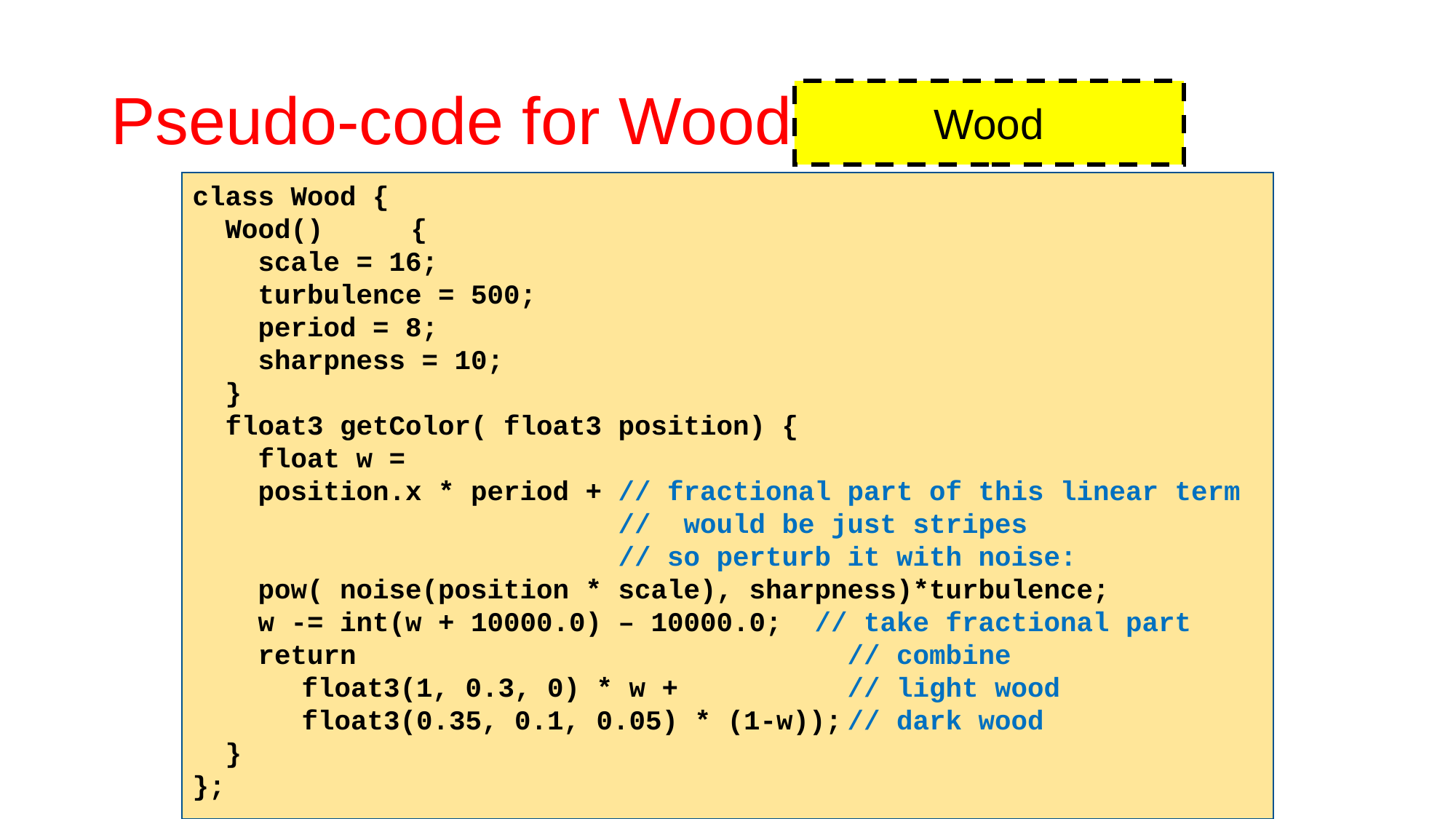

# Pseudo-code for Wood
Wood
class Wood {
  Wood() 	{
    scale = 16;
    turbulence = 500;
    period = 8;
    sharpness = 10;
  }
  float3 getColor( float3 position) {
    float w =
    position.x * period + // fractional part of this linear term
			      //  would be just stripes
			      // so perturb it with noise:
    pow( noise(position * scale), sharpness)*turbulence;
    w -= int(w + 10000.0) – 10000.0;  // take fractional part
    return					// combine
	float3(1, 0.3, 0) * w + 		// light wood
	float3(0.35, 0.1, 0.05) * (1-w));	// dark wood
  }
};